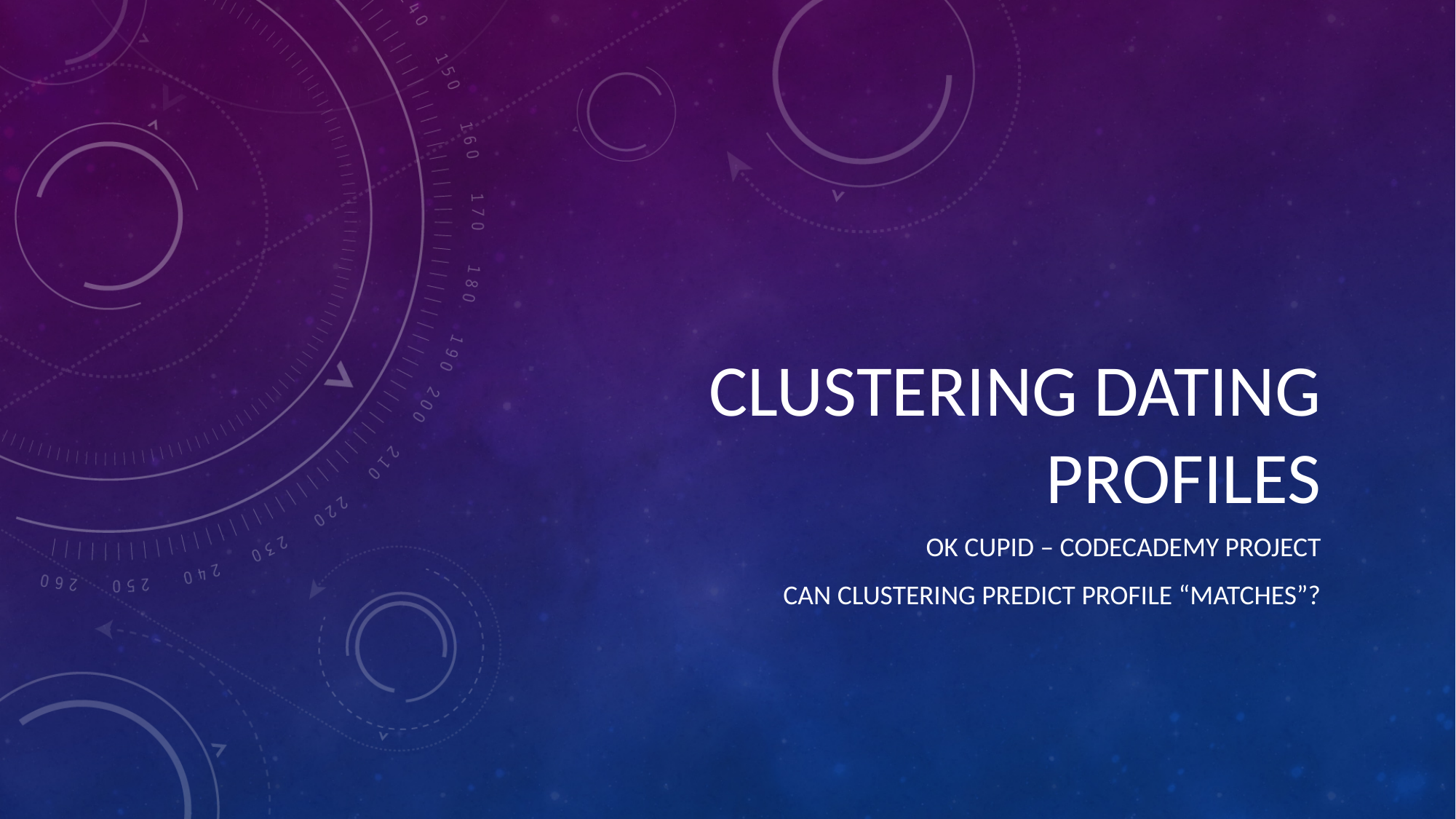

# Clustering Dating Profiles
OK Cupid – Codecademy Project
Can clustering predict profile “Matches”?